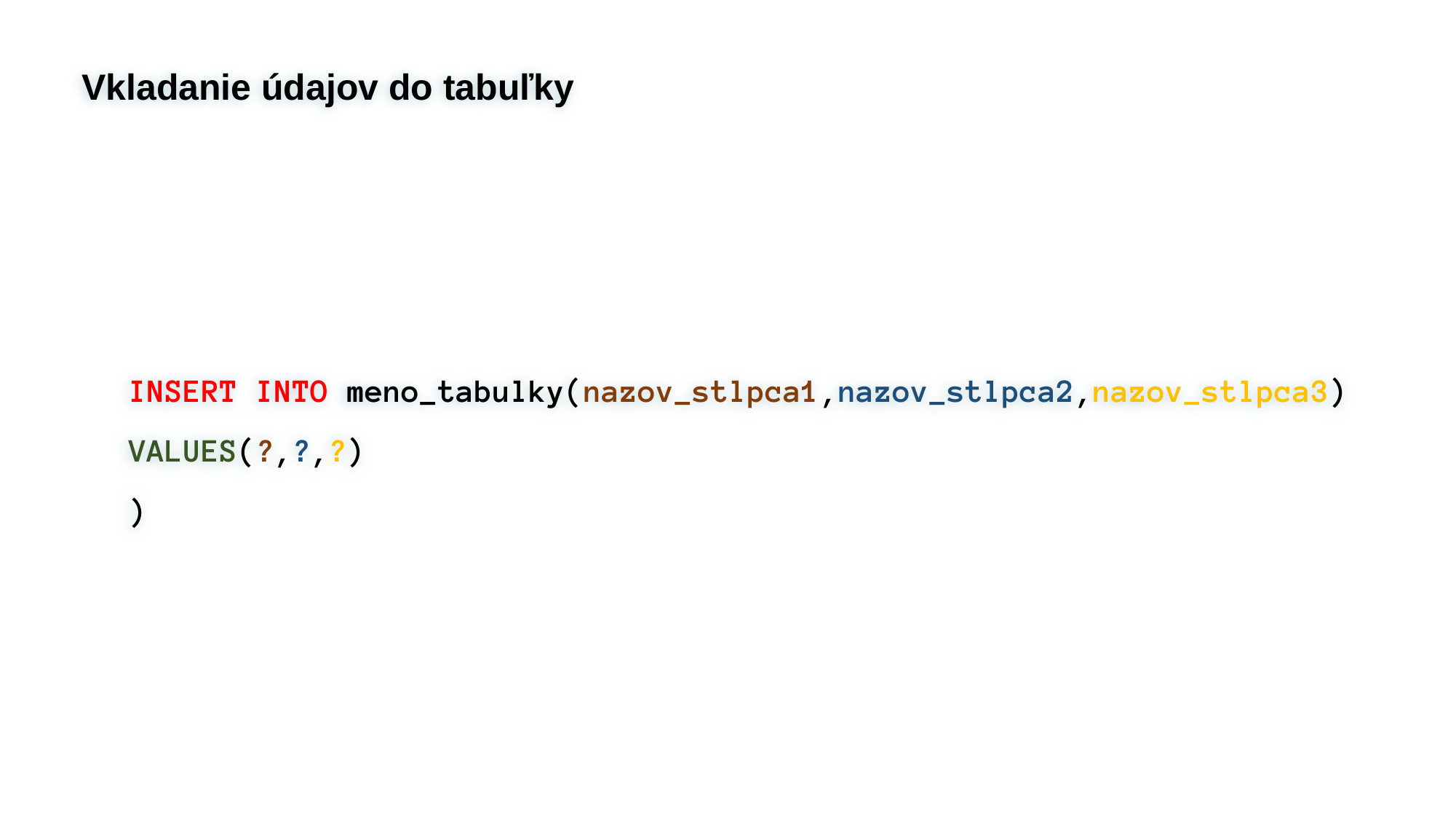

Vkladanie údajov do tabuľky
INSERT INTO meno_tabulky(nazov_stlpca1,nazov_stlpca2,nazov_stlpca3) VALUES(?,?,?)
)